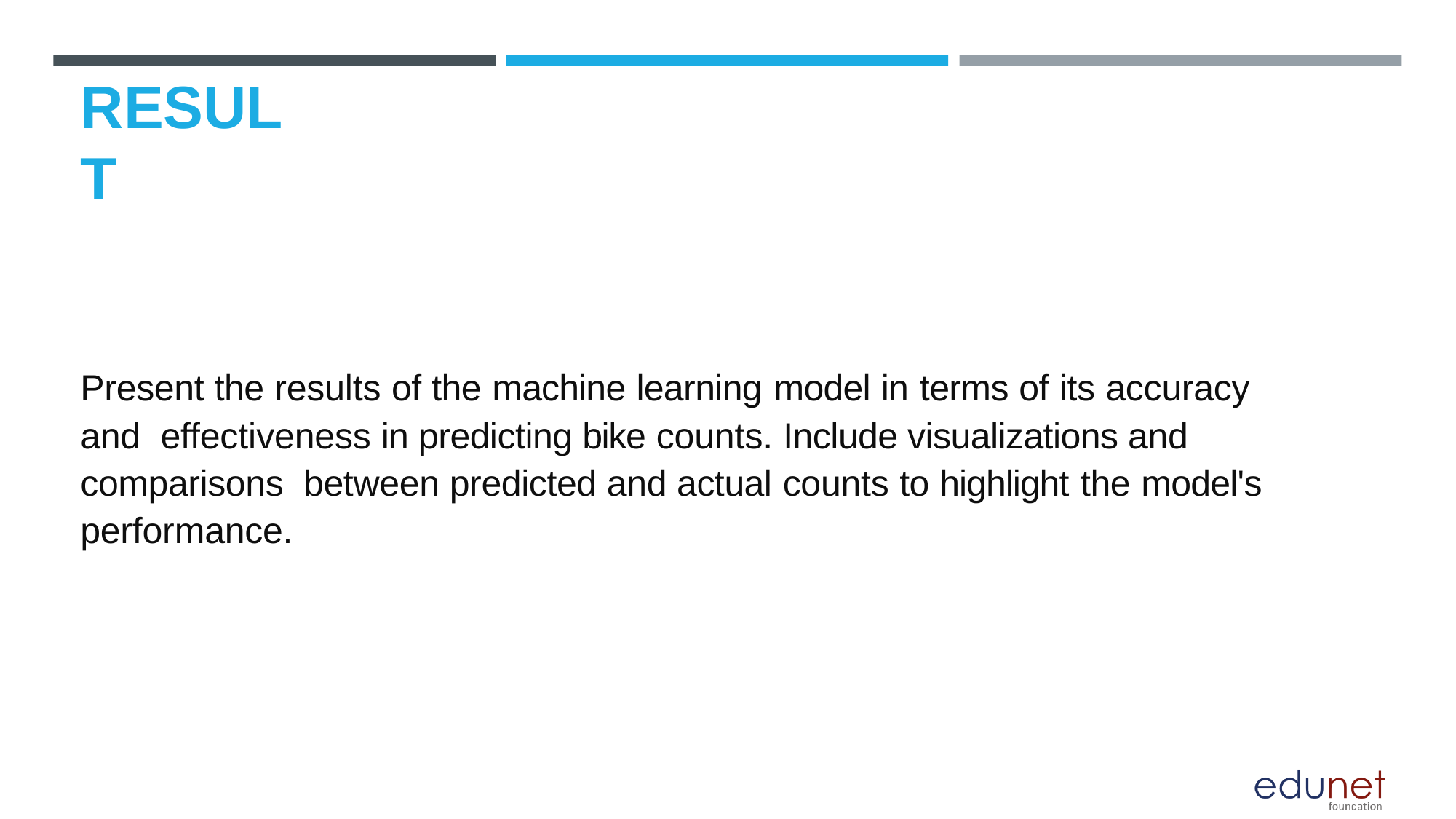

RESULT
Present the results of the machine learning model in terms of its accuracy and  effectiveness in predicting bike counts. Include visualizations and comparisons  between predicted and actual counts to highlight the model's performance.